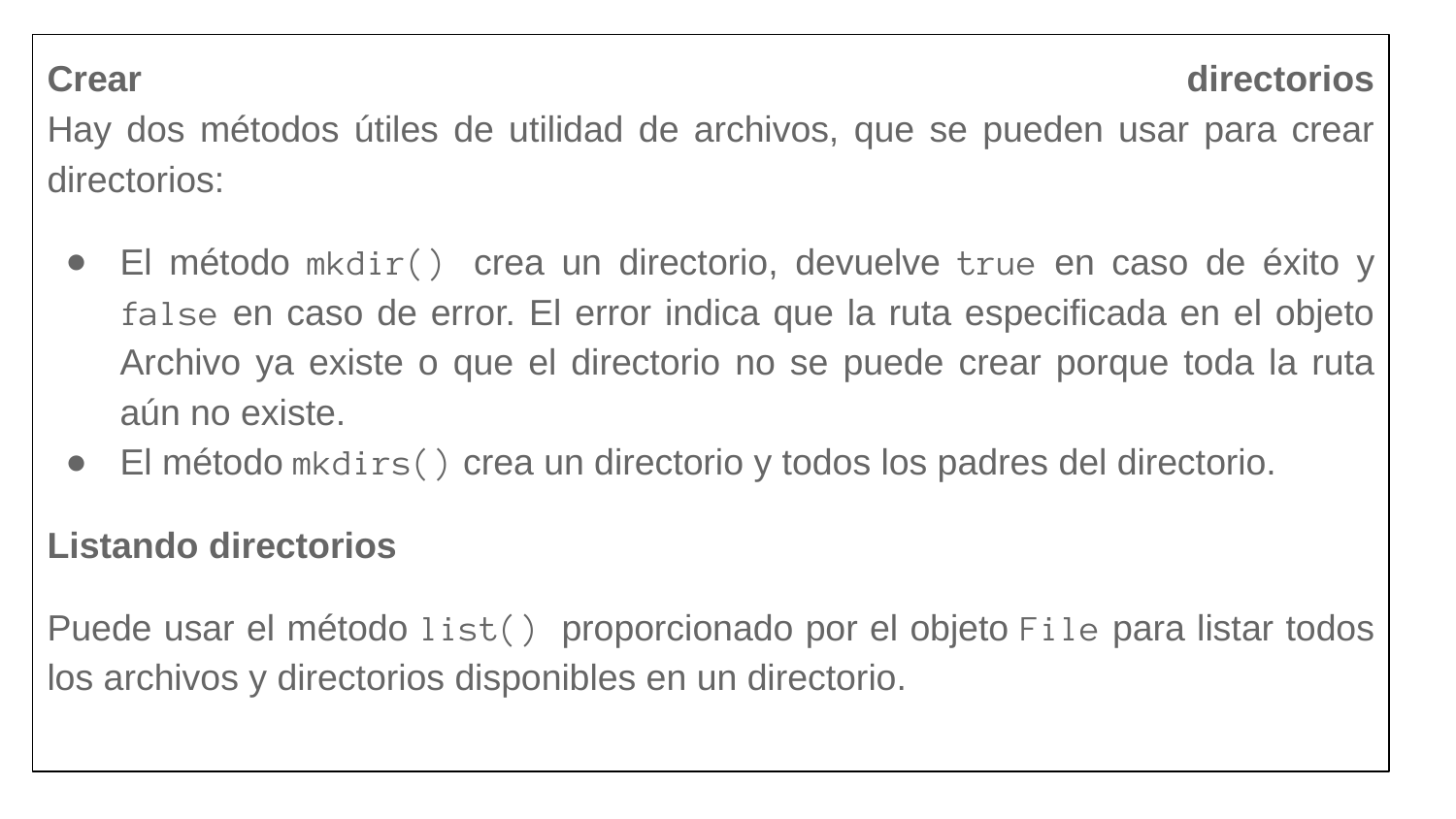

Crear directorios
Hay dos métodos útiles de utilidad de archivos, que se pueden usar para crear directorios:
El método mkdir() crea un directorio, devuelve true en caso de éxito y false en caso de error. El error indica que la ruta especificada en el objeto Archivo ya existe o que el directorio no se puede crear porque toda la ruta aún no existe.
El método mkdirs() crea un directorio y todos los padres del directorio.
Listando directorios
Puede usar el método list() proporcionado por el objeto File para listar todos los archivos y directorios disponibles en un directorio.